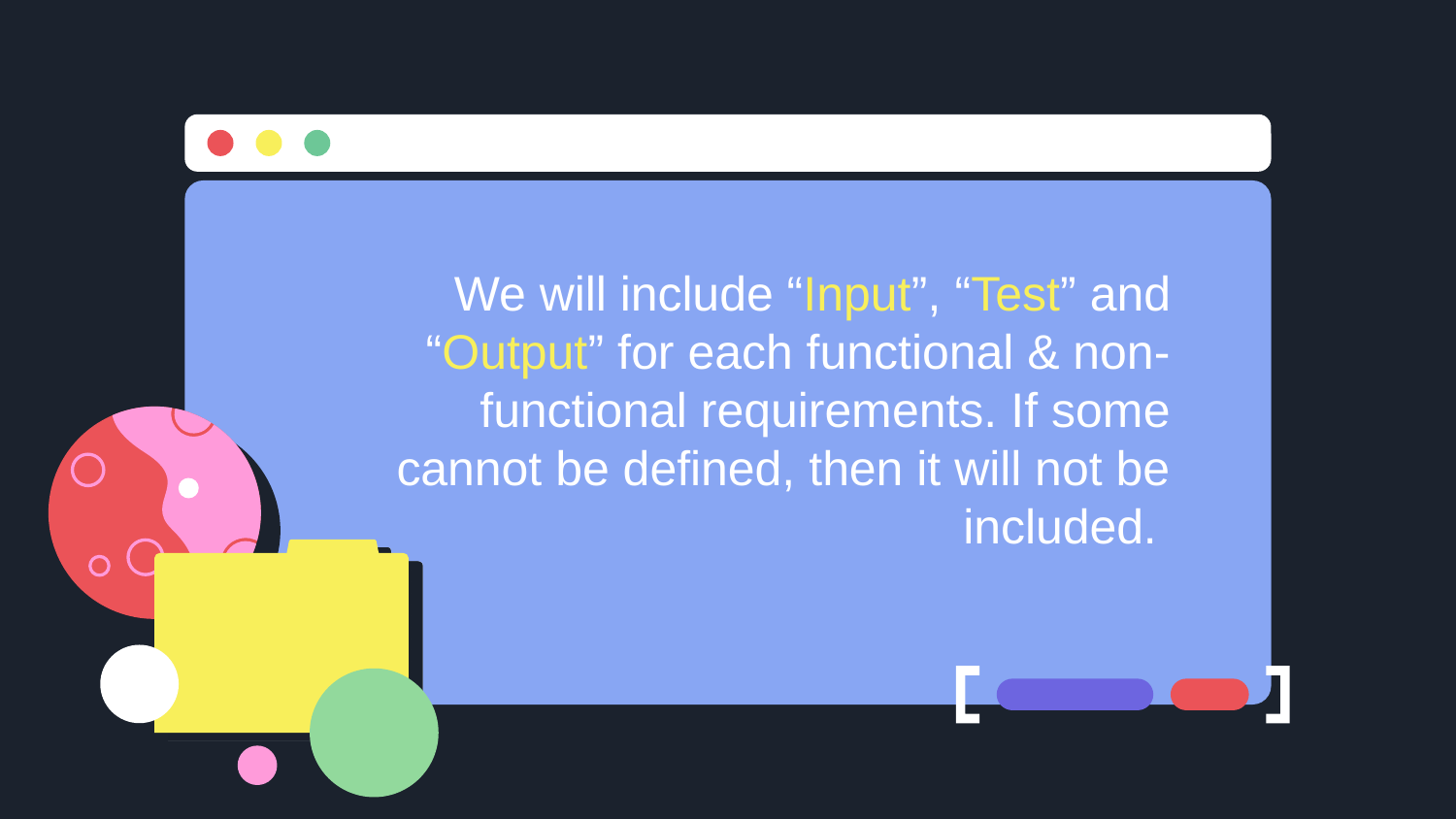

We will include “Input”, “Test” and “Output” for each functional & non-functional requirements. If some cannot be defined, then it will not be included.